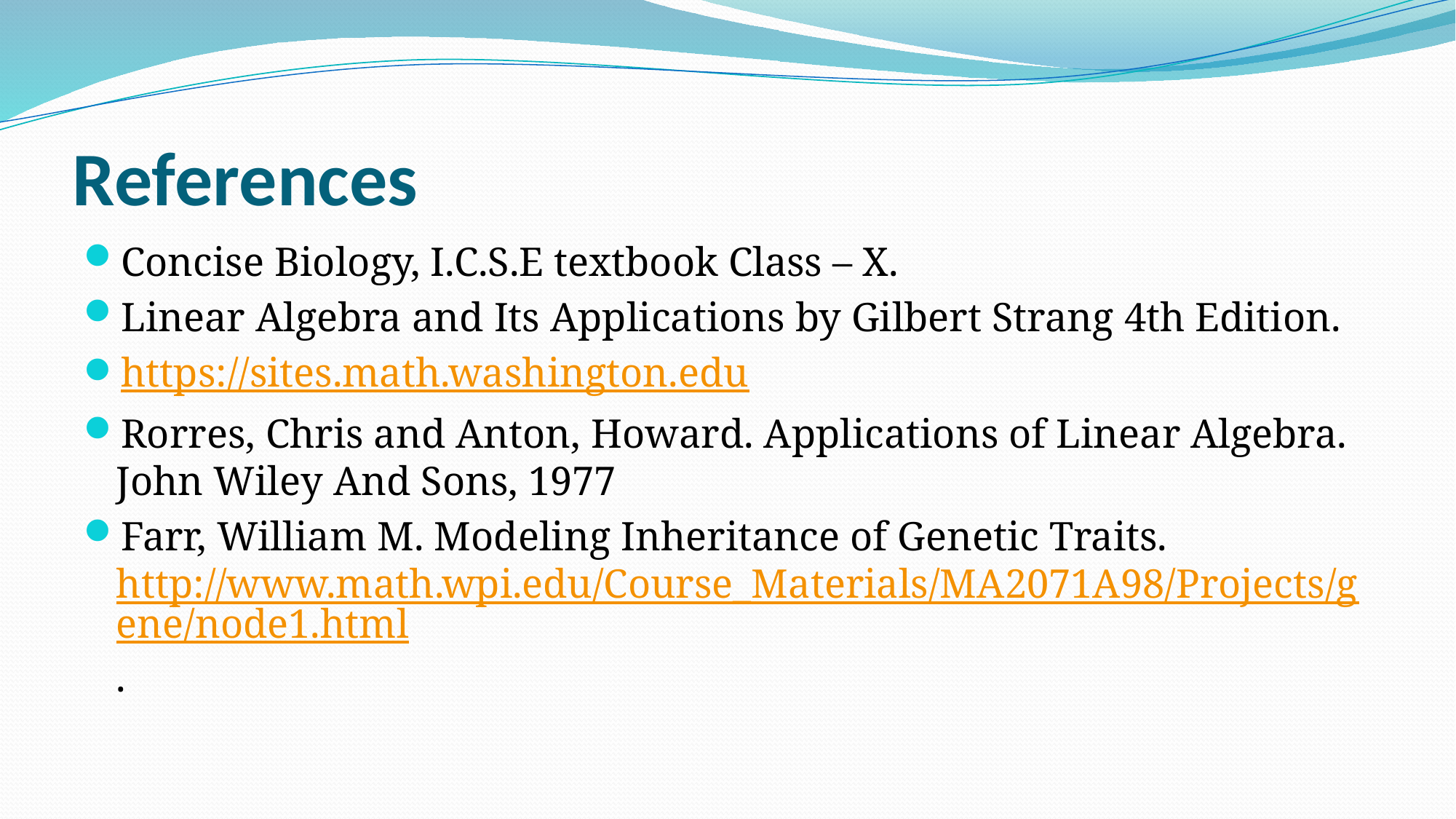

# References
Concise Biology, I.C.S.E textbook Class – X.
Linear Algebra and Its Applications by Gilbert Strang 4th Edition.
https://sites.math.washington.edu
Rorres, Chris and Anton, Howard. Applications of Linear Algebra. John Wiley And Sons, 1977
Farr, William M. Modeling Inheritance of Genetic Traits.
http://www.math.wpi.edu/Course_Materials/MA2071A98/Projects/gene/node1.html.